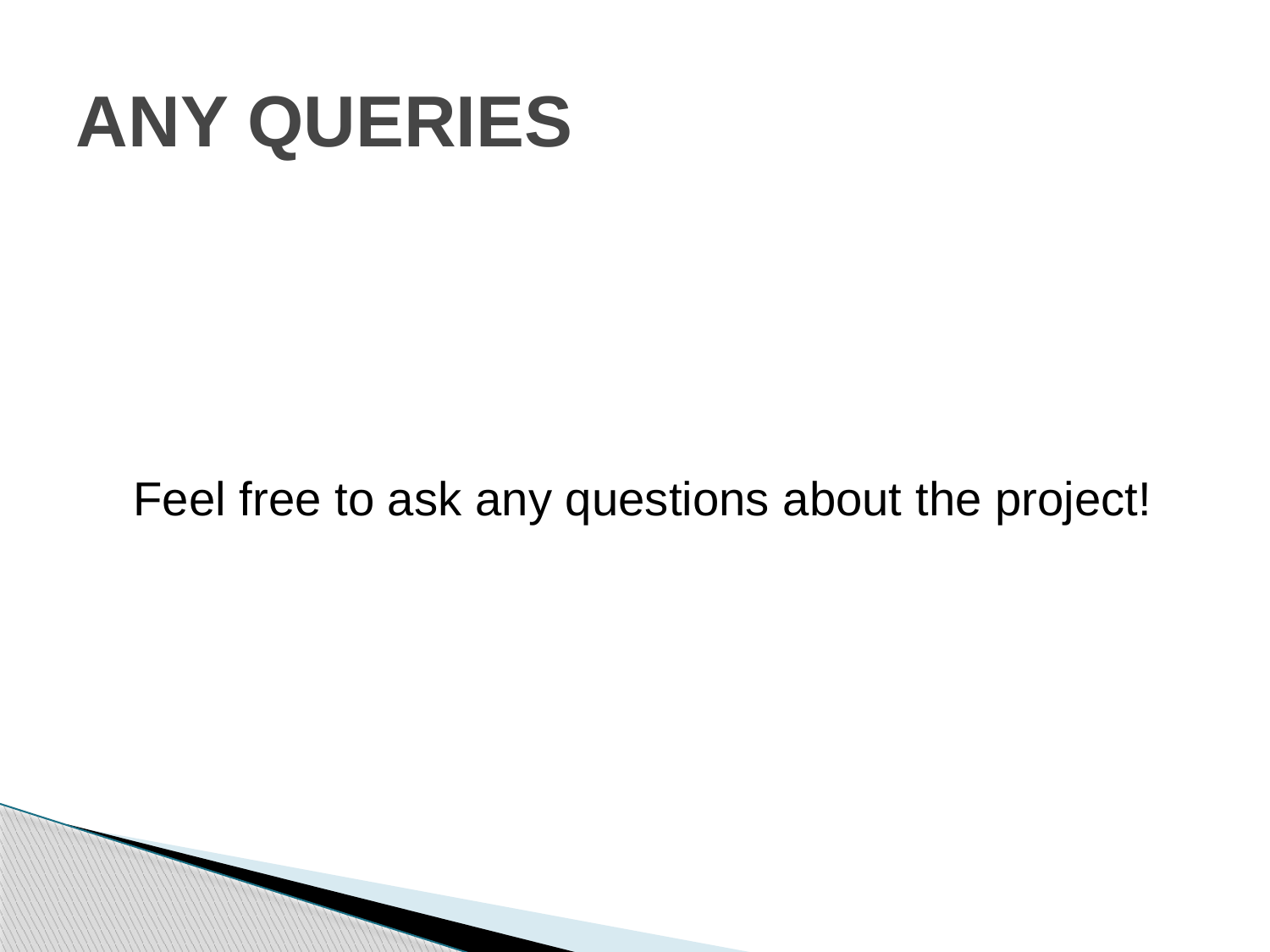

# ANY QUERIES

Feel free to ask any questions about the project!